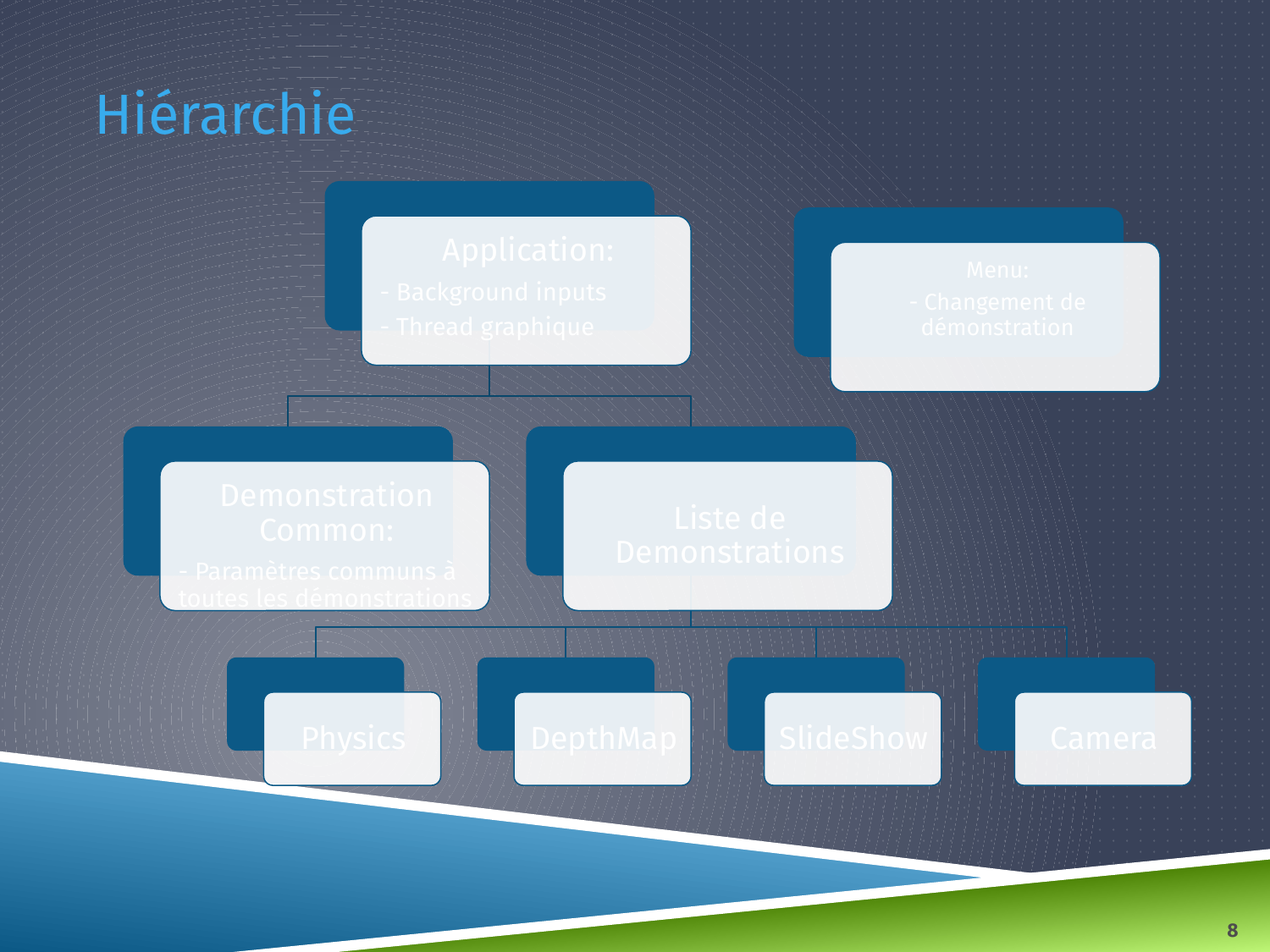

Hiérarchie
Application:
- Background inputs
- Thread graphique

Demonstration Common:
- Paramètres communs à toutes les démonstrations
Liste de Demonstrations
Physics
DepthMap
SlideShow
Camera
Menu:
- Changement de démonstration

8